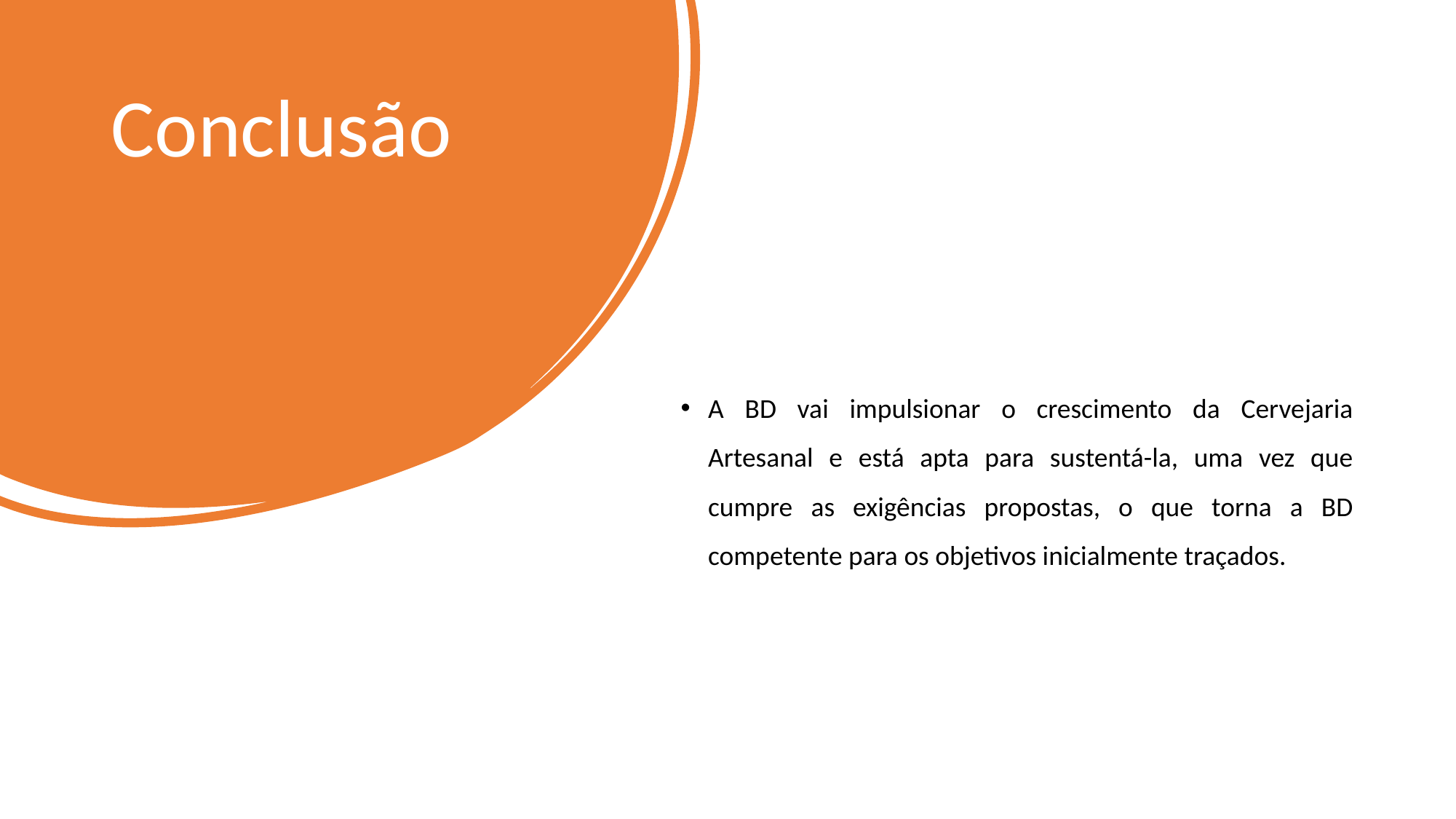

# Conclusão
A BD vai impulsionar o crescimento da Cervejaria Artesanal e está apta para sustentá-la, uma vez que cumpre as exigências propostas, o que torna a BD competente para os objetivos inicialmente traçados.